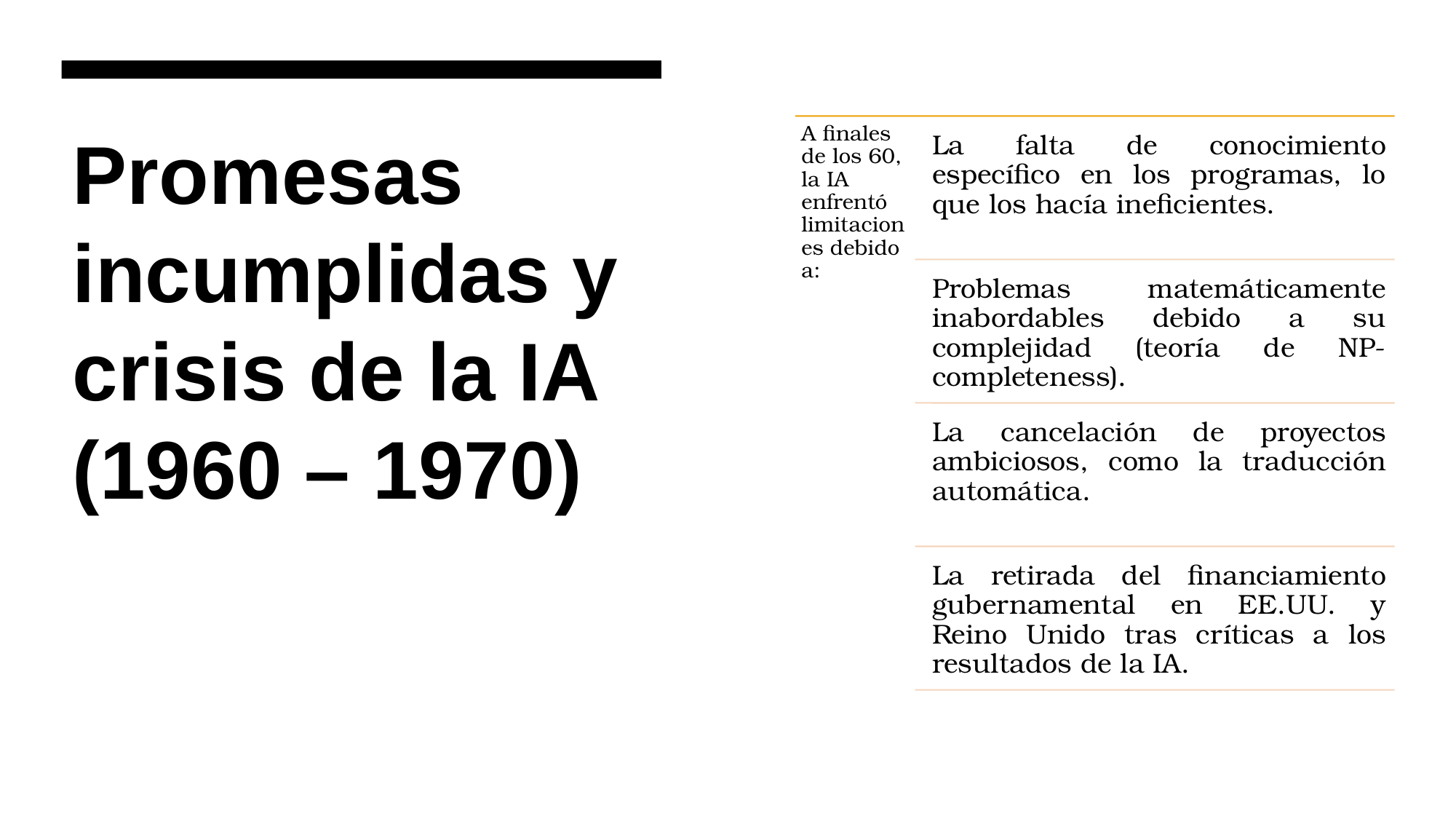

A finales de los 60, la IA enfrentó limitaciones debido a:
La falta de conocimiento específico en los programas, lo que los hacía ineficientes.
Problemas matemáticamente inabordables debido a su complejidad (teoría de NP-completeness).
La cancelación de proyectos ambiciosos, como la traducción automática.
La retirada del financiamiento gubernamental en EE.UU. y Reino Unido tras críticas a los resultados de la IA.
# Promesas incumplidas y crisis de la IA (1960 – 1970)